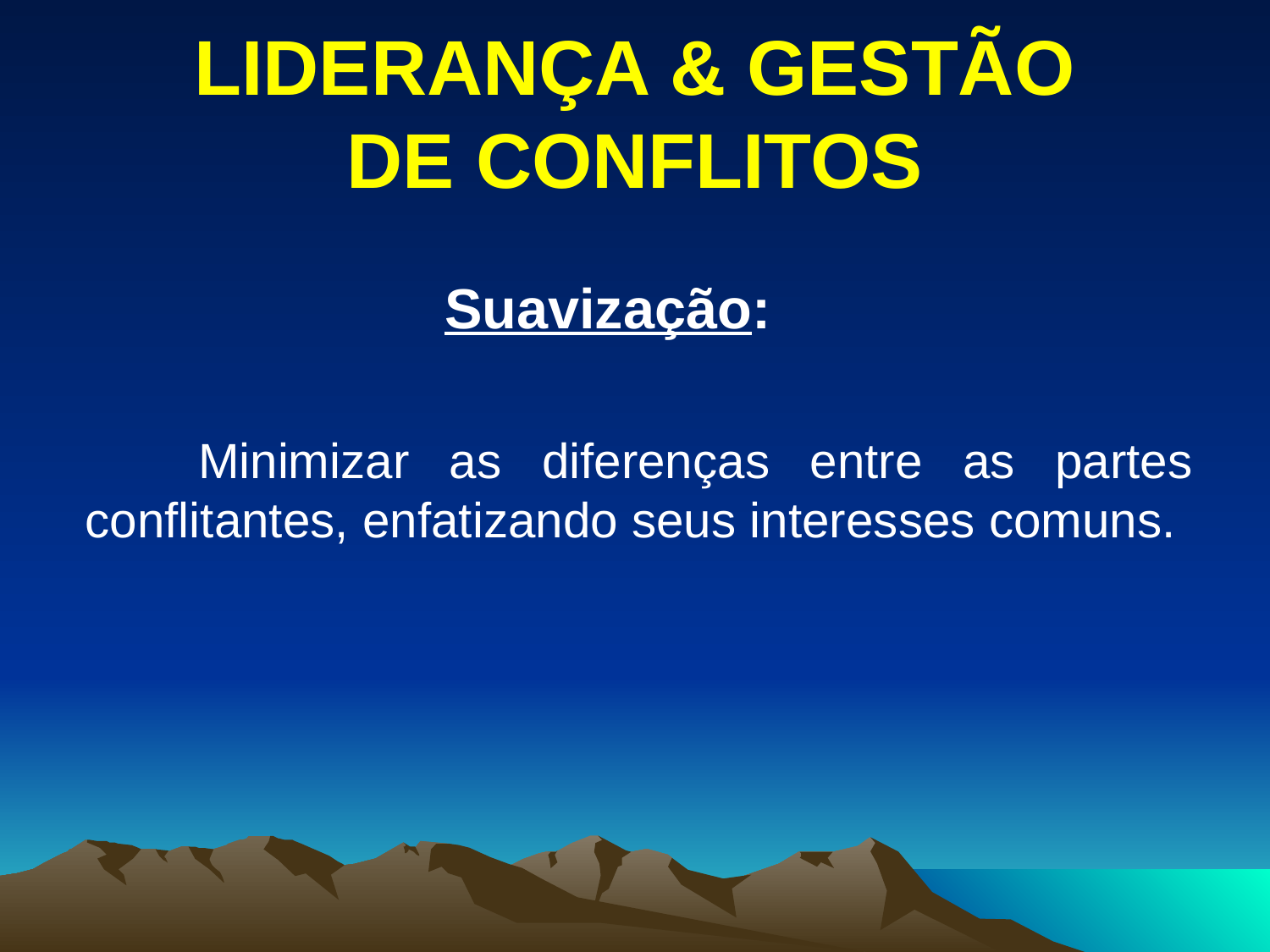

# LIDERANÇA & GESTÃO DE CONFLITOS
Suavização:

    Minimizar as diferenças entre as partes conflitantes, enfatizando seus interesses comuns.